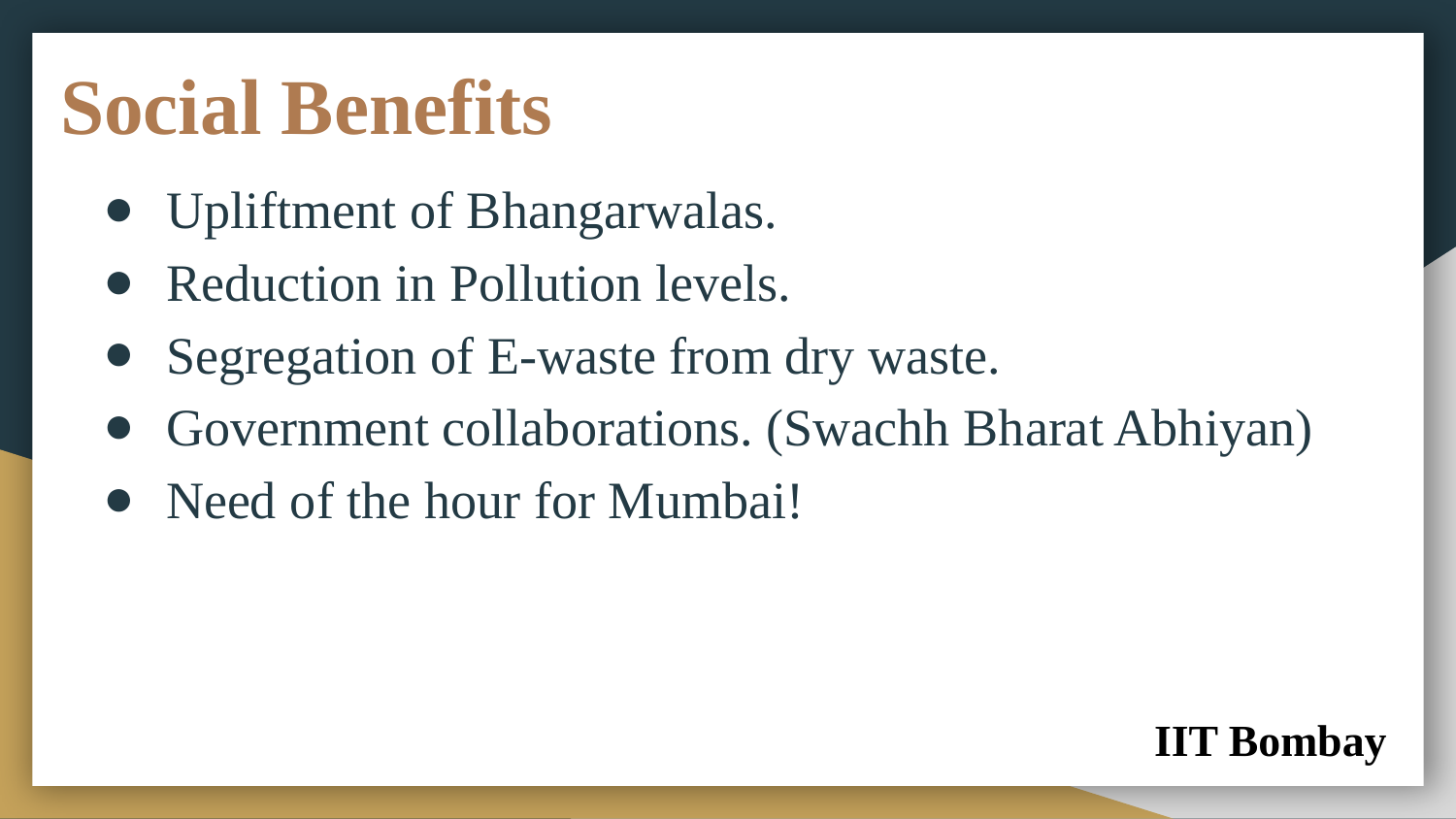

# Social Benefits
Upliftment of Bhangarwalas.
Reduction in Pollution levels.
Segregation of E-waste from dry waste.
Government collaborations. (Swachh Bharat Abhiyan)
Need of the hour for Mumbai!
IIT Bombay